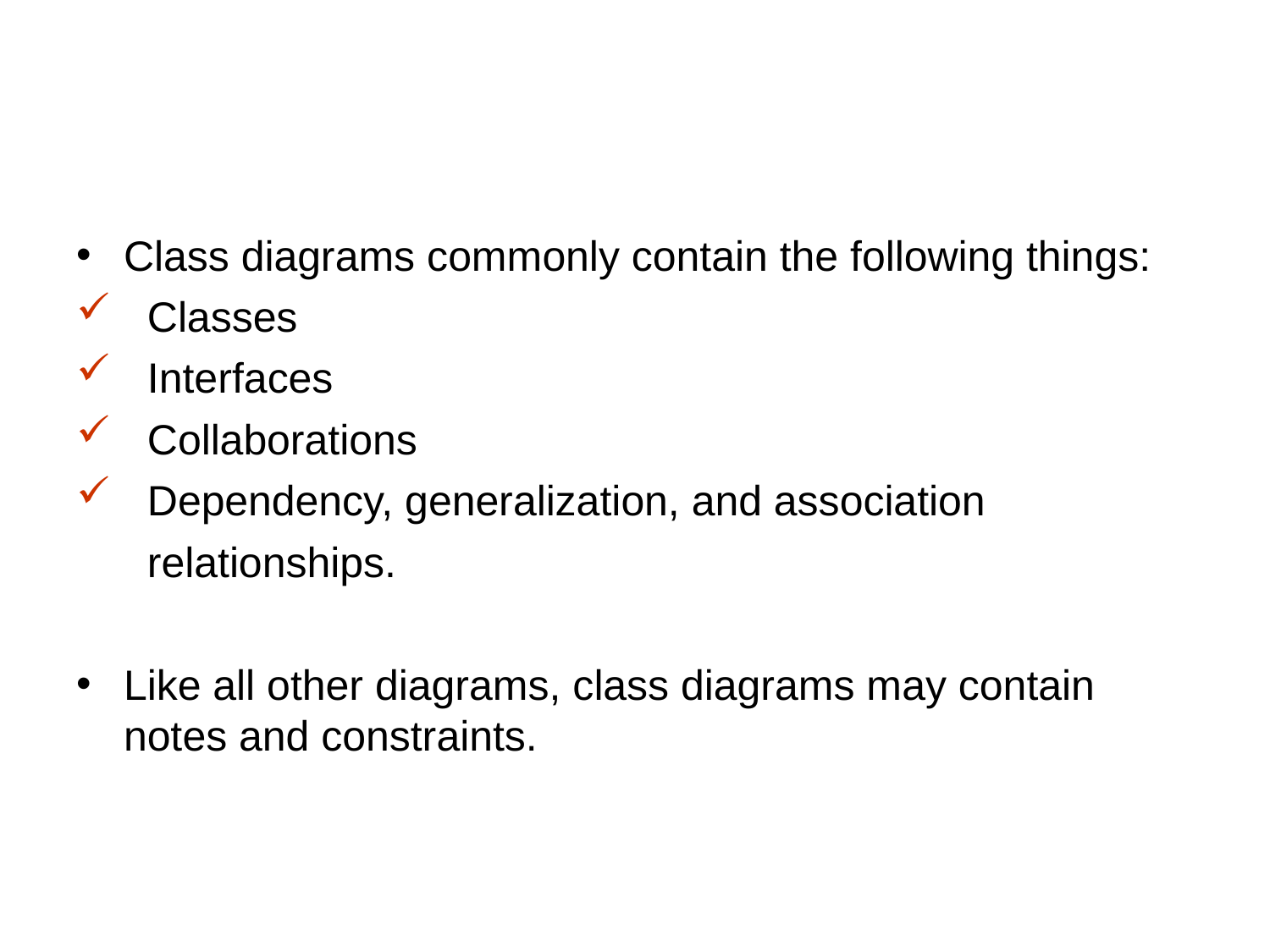

#
Class diagrams commonly contain the following things:
  Classes
  Interfaces
  Collaborations
  Dependency, generalization, and association
      relationships.

Like all other diagrams, class diagrams may contain notes and constraints.